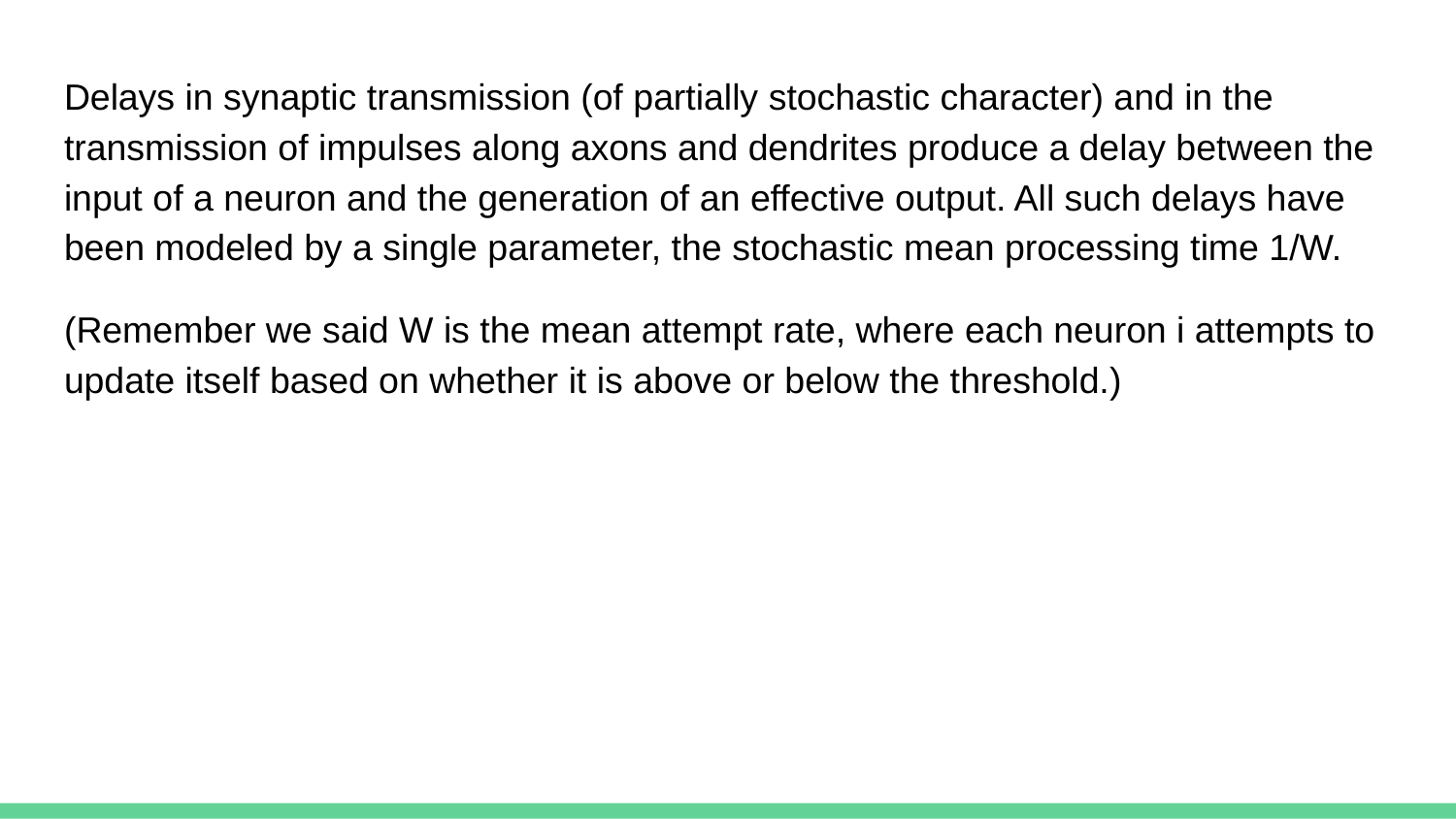

Delays in synaptic transmission (of partially stochastic character) and in the transmission of impulses along axons and dendrites produce a delay between the input of a neuron and the generation of an effective output. All such delays have been modeled by a single parameter, the stochastic mean processing time 1/W.
(Remember we said W is the mean attempt rate, where each neuron i attempts to update itself based on whether it is above or below the threshold.)